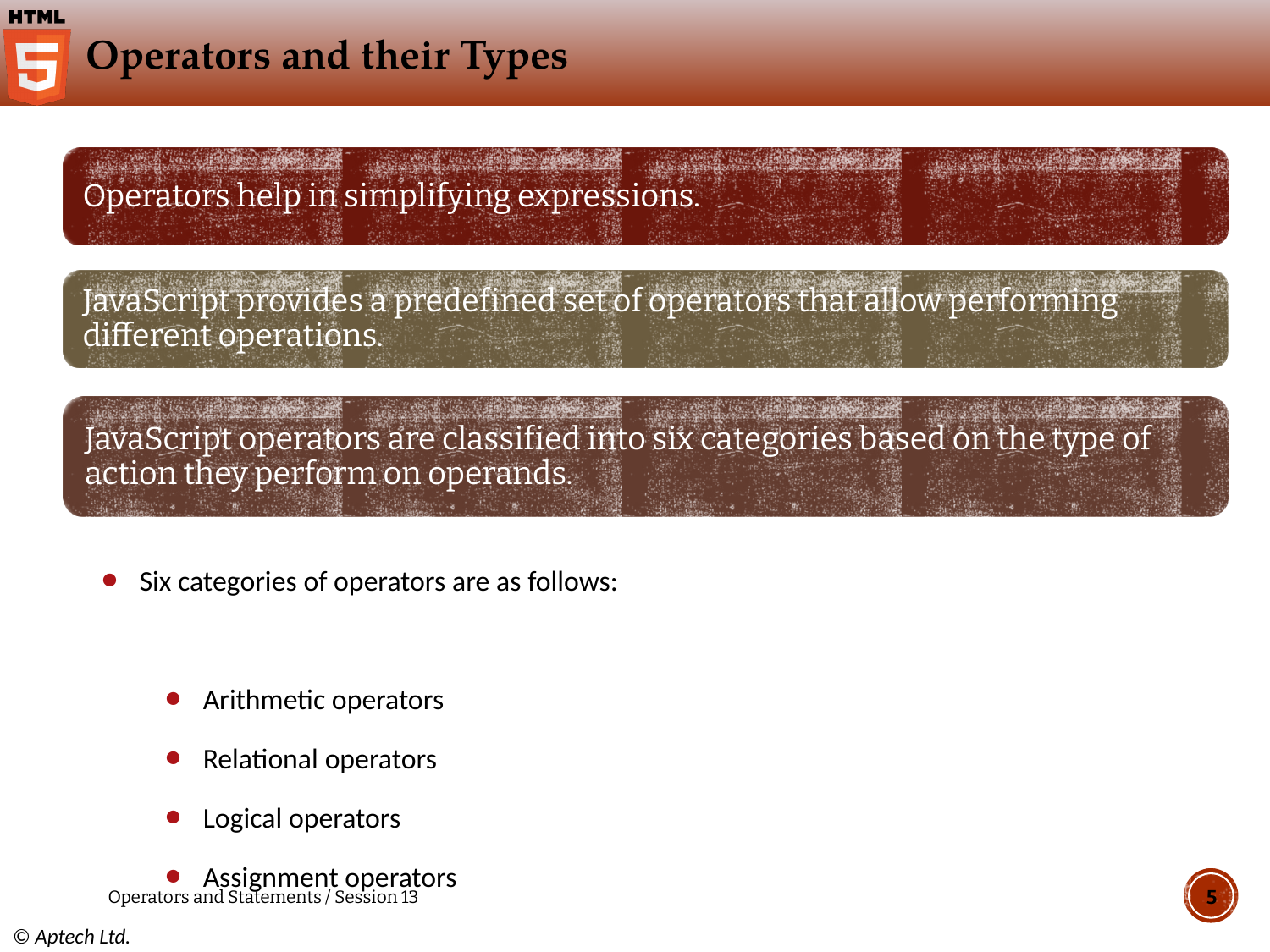

# Operators and their Types
Operators help in simplifying expressions.
JavaScript provides a predefined set of operators that allow performing different operations.
JavaScript operators are classified into six categories based on the type of action they perform on operands.
Six categories of operators are as follows:

Arithmetic operators
Relational operators
Logical operators
Assignment operators
Operators and Statements / Session 13
5